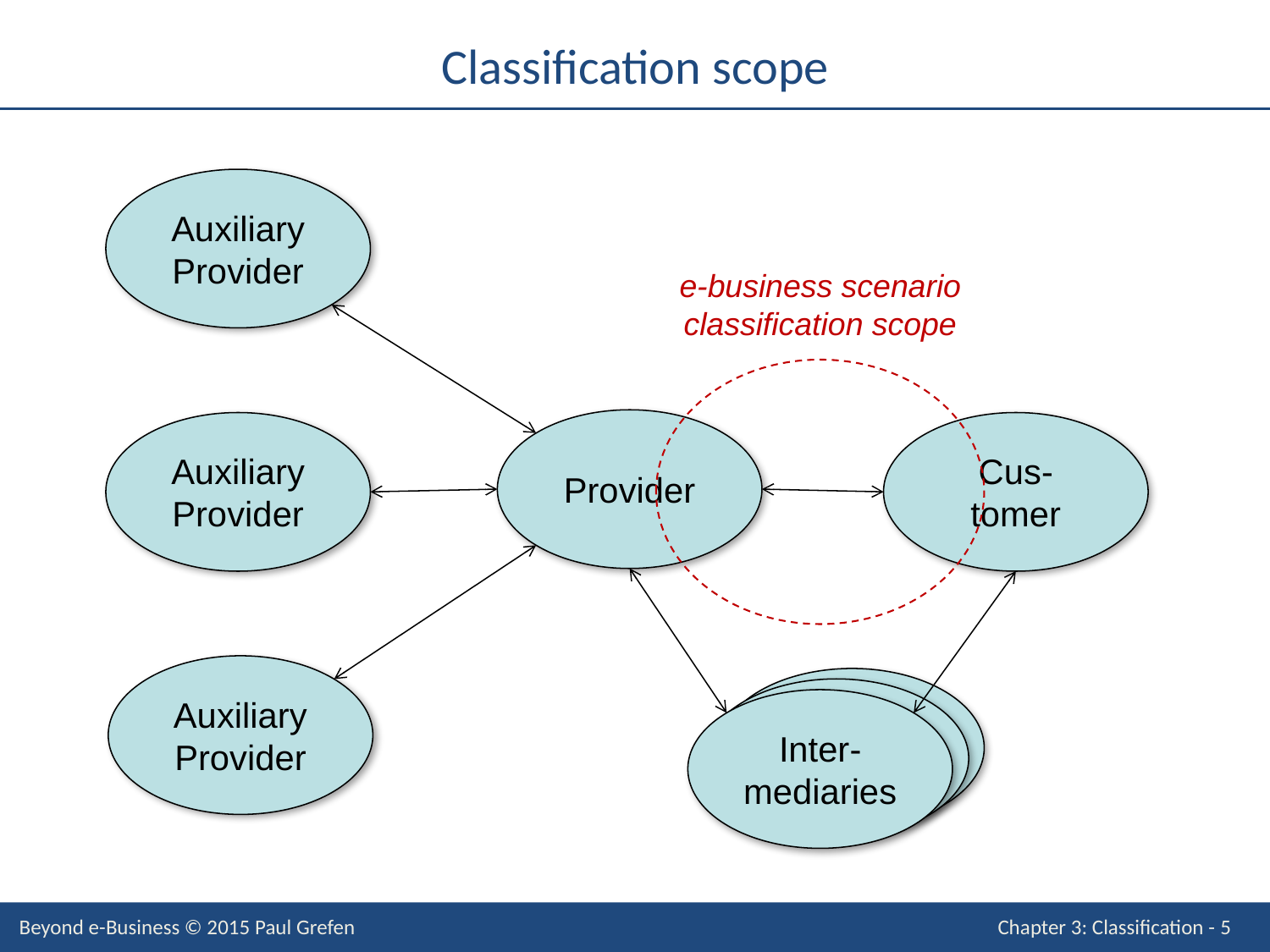

# Classification scope
Auxiliary
Provider
e-business scenario
classification scope

Provider
Auxiliary
Provider
Cus-tomer
Auxiliary
Provider
Inter-mediaries
Inter-mediaries
Inter-mediaries
Beyond e-Business © 2015 Paul Grefen
Chapter 3: Classification - 5